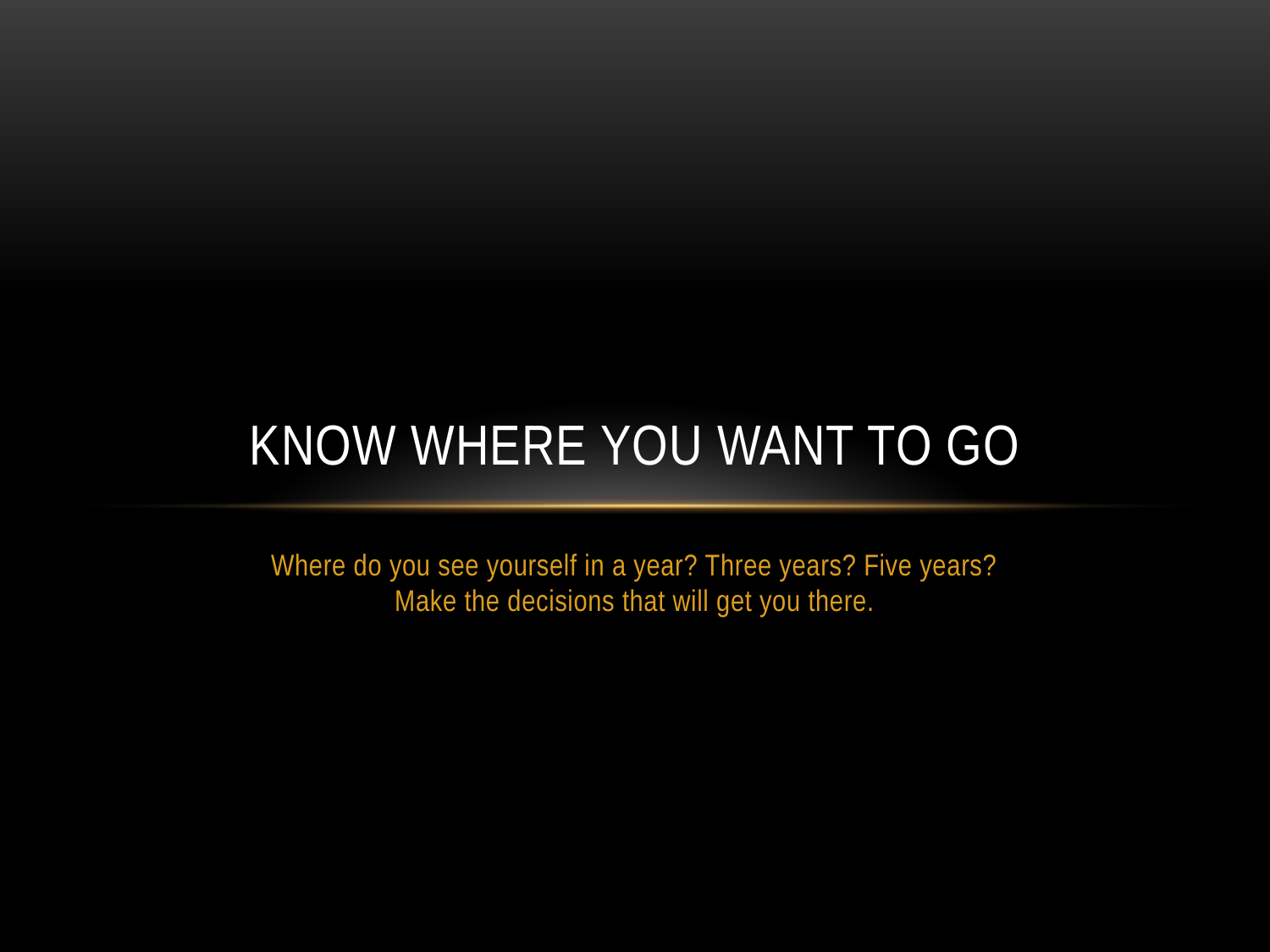

# Know Where You Want To Go
Where do you see yourself in a year? Three years? Five years?
Make the decisions that will get you there.